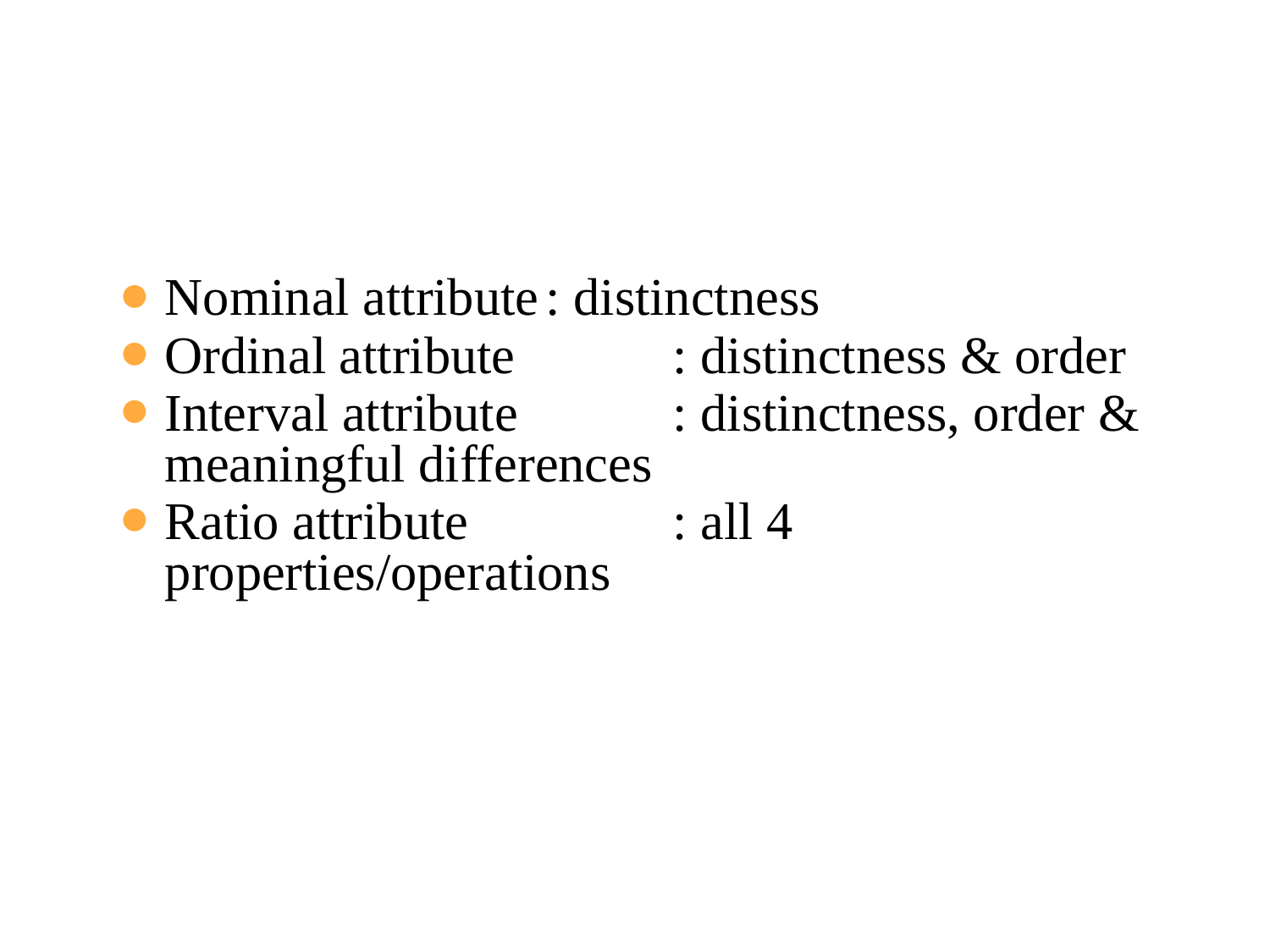

Nominal attribute	: distinctness
Ordinal attribute		: distinctness & order
Interval attribute		: distinctness, order & meaningful differences
Ratio attribute		: all 4 properties/operations